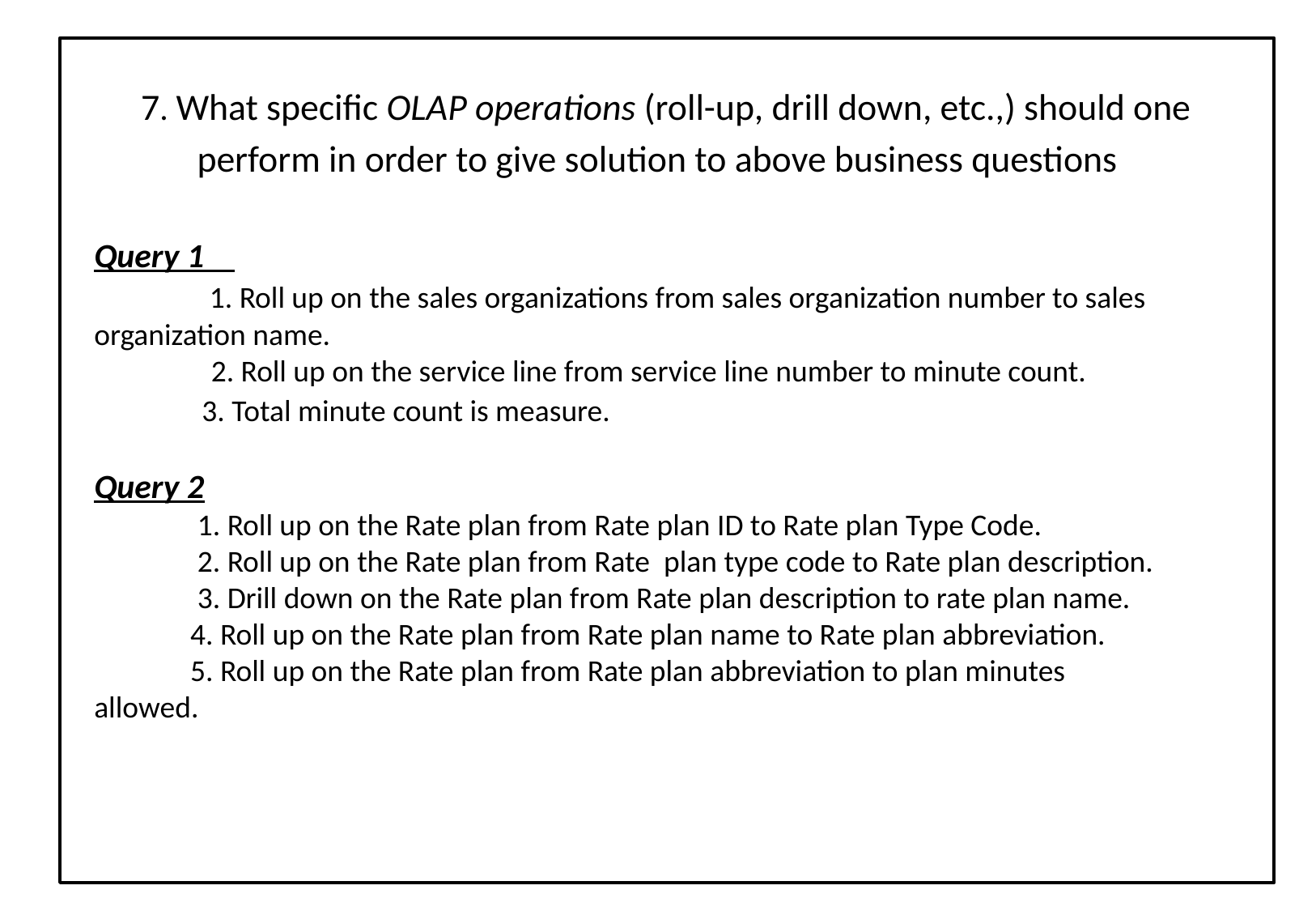

# 7. What specific OLAP operations (roll-up, drill down, etc.,) should one perform in order to give solution to above business questions

Query 1
               1. Roll up on the sales organizations from sales organization number to sales  organization name.
                 2. Roll up on the service line from service line number to minute count.
              3. Total minute count is measure.

Query 2
               1. Roll up on the Rate plan from Rate plan ID to Rate plan Type Code.
               2. Roll up on the Rate plan from Rate  plan type code to Rate plan description.
               3. Drill down on the Rate plan from Rate plan description to rate plan name.
              4. Roll up on the Rate plan from Rate plan name to Rate plan abbreviation.
              5. Roll up on the Rate plan from Rate plan abbreviation to plan minutes allowed.